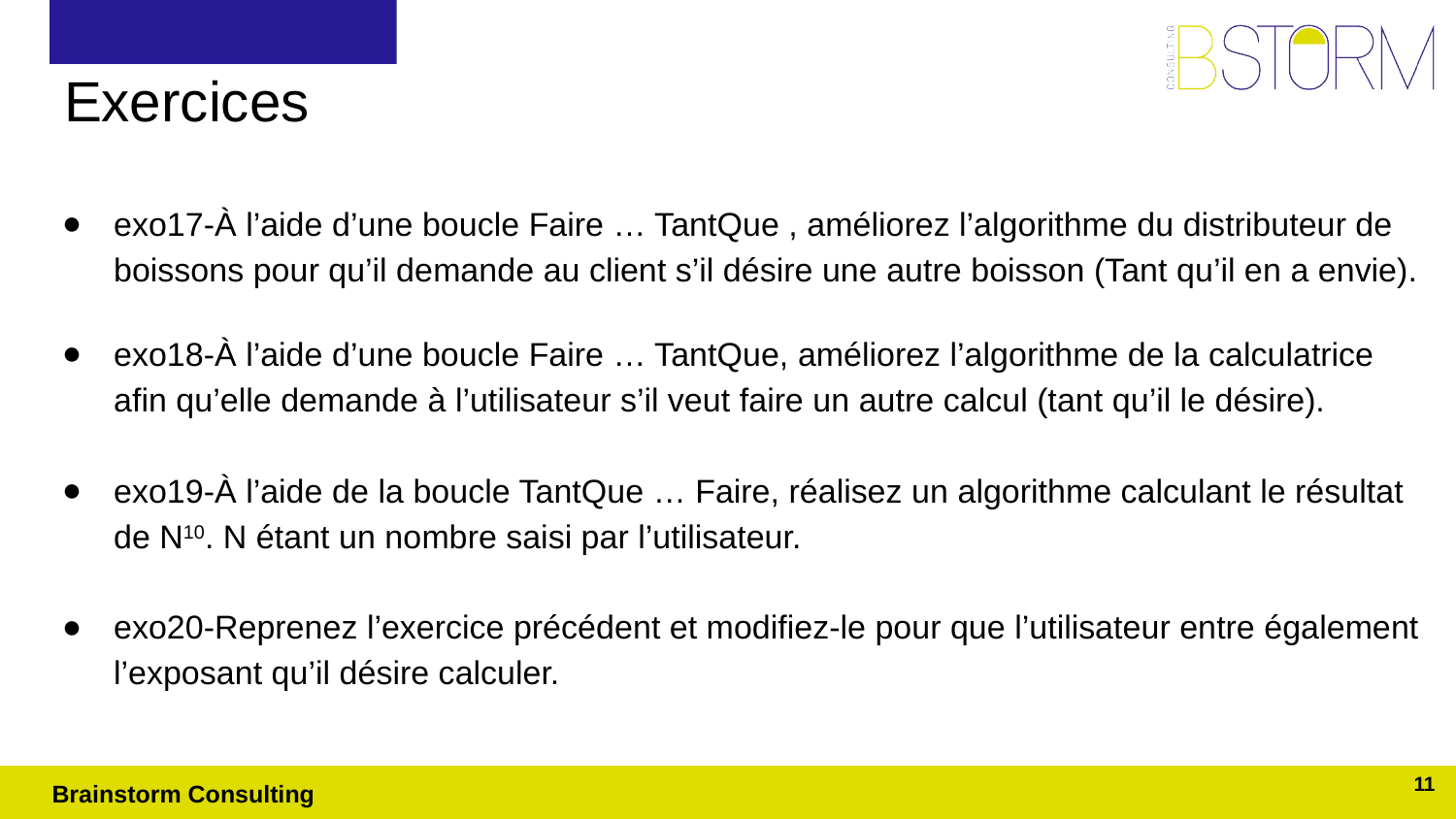

# Exercices
exo17-À l’aide d’une boucle Faire … TantQue , améliorez l’algorithme du distributeur de boissons pour qu’il demande au client s’il désire une autre boisson (Tant qu’il en a envie).
exo18-À l’aide d’une boucle Faire … TantQue, améliorez l’algorithme de la calculatrice afin qu’elle demande à l’utilisateur s’il veut faire un autre calcul (tant qu’il le désire).

exo19-À l’aide de la boucle TantQue … Faire, réalisez un algorithme calculant le résultat de N10. N étant un nombre saisi par l’utilisateur.

exo20-Reprenez l’exercice précédent et modifiez-le pour que l’utilisateur entre également l’exposant qu’il désire calculer.
11